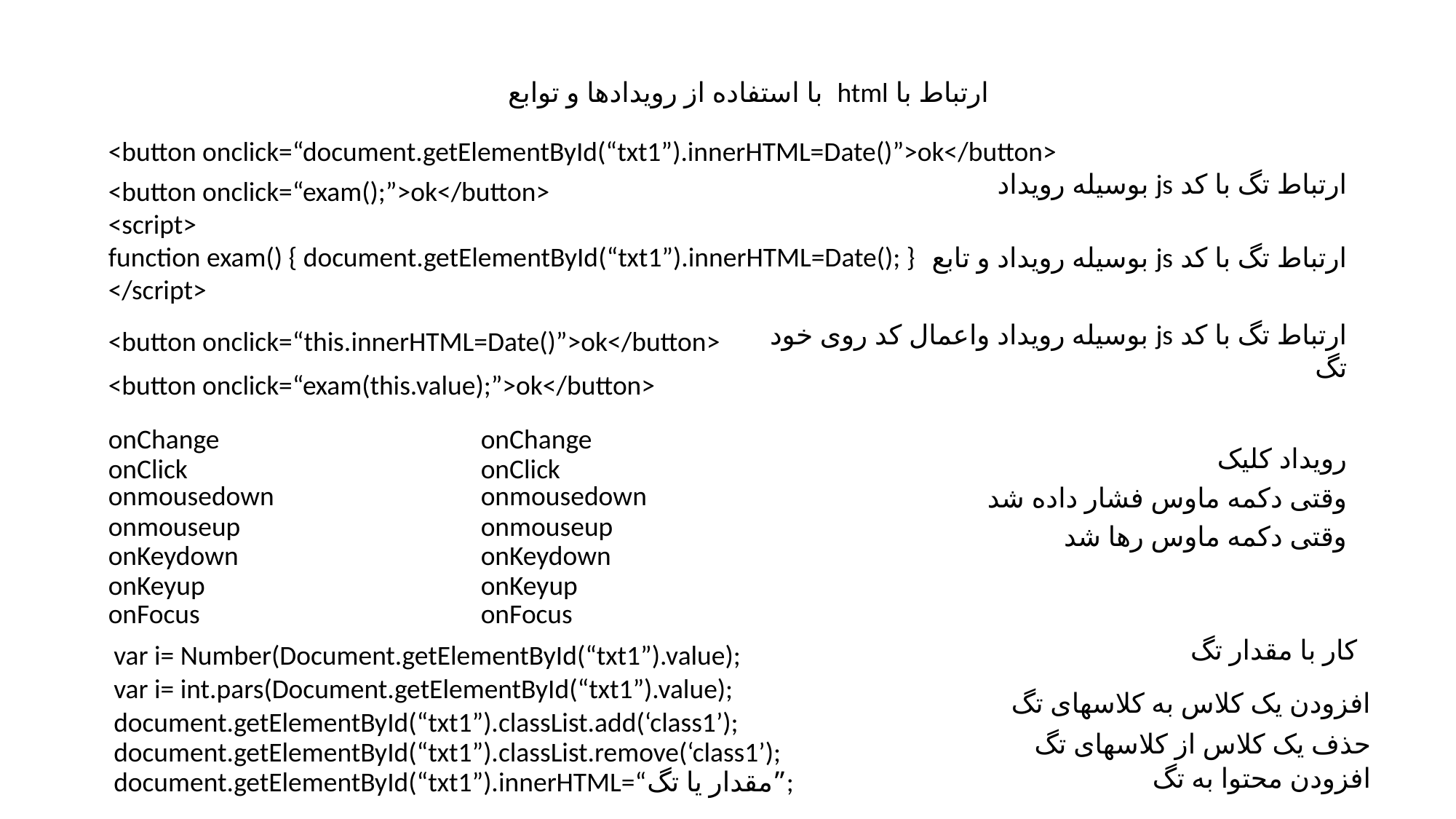

ارتباط با html  با استفاده از رویدادها و توابع
<button onclick=“document.getElementById(“txt1”).innerHTML=Date()”>ok</button>
ارتباط تگ با کد js بوسیله رویداد
<button onclick=“exam();”>ok</button>
<script>
function exam() { document.getElementById(“txt1”).innerHTML=Date(); }
</script>
ارتباط تگ با کد js بوسیله رویداد و تابع
ارتباط تگ با کد js بوسیله رویداد واعمال کد روی خود تگ
<button onclick=“this.innerHTML=Date()”>ok</button>
<button onclick=“exam(this.value);”>ok</button>
onChange
onChange
رویداد کلیک
onClick
onClick
onmousedown
onmousedown
وقتی دکمه ماوس فشار داده شد
onmouseup
onmouseup
وقتی دکمه ماوس رها شد
onKeydown
onKeydown
onKeyup
onKeyup
onFocus
onFocus
کار با مقدار تگ
var i= Number(Document.getElementById(“txt1”).value);
var i= int.pars(Document.getElementById(“txt1”).value);
افزودن یک کلاس به کلاسهای تگ
document.getElementById(“txt1”).classList.add(‘class1’);
حذف یک کلاس از کلاسهای تگ
document.getElementById(“txt1”).classList.remove(‘class1’);
افزودن محتوا به تگ
document.getElementById(“txt1”).innerHTML=“مقدار یا تگ”;